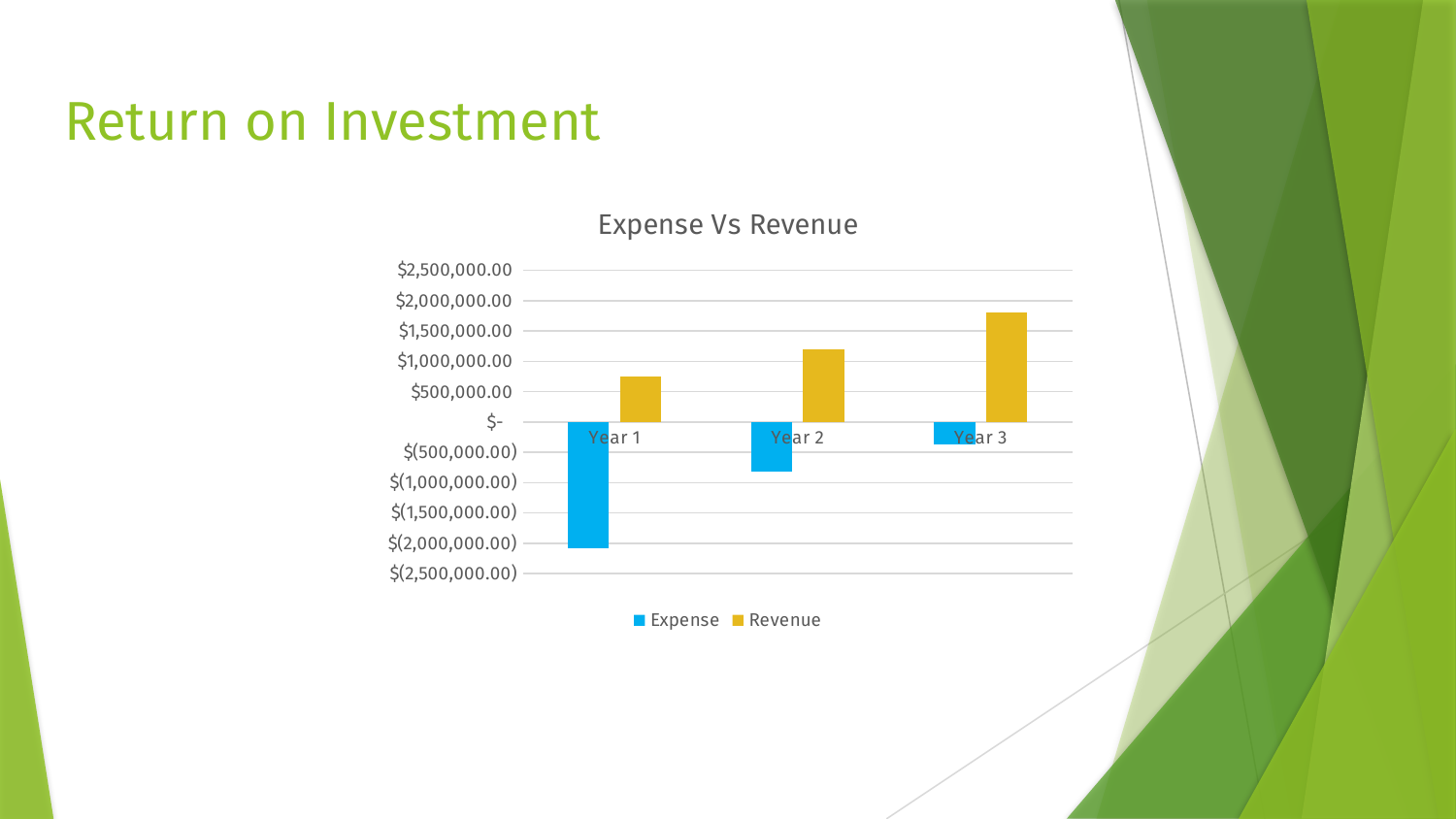

# Return on Investment

### Chart: Expense Vs Revenue

| Category |  |  |
|---|---|---|
| Year 1 | -2080000.0 | 750000.0 |
| Year 2 | -820000.0 | 1200000.0 |
| Year 3 | -370000.0 | 1800000.0 |